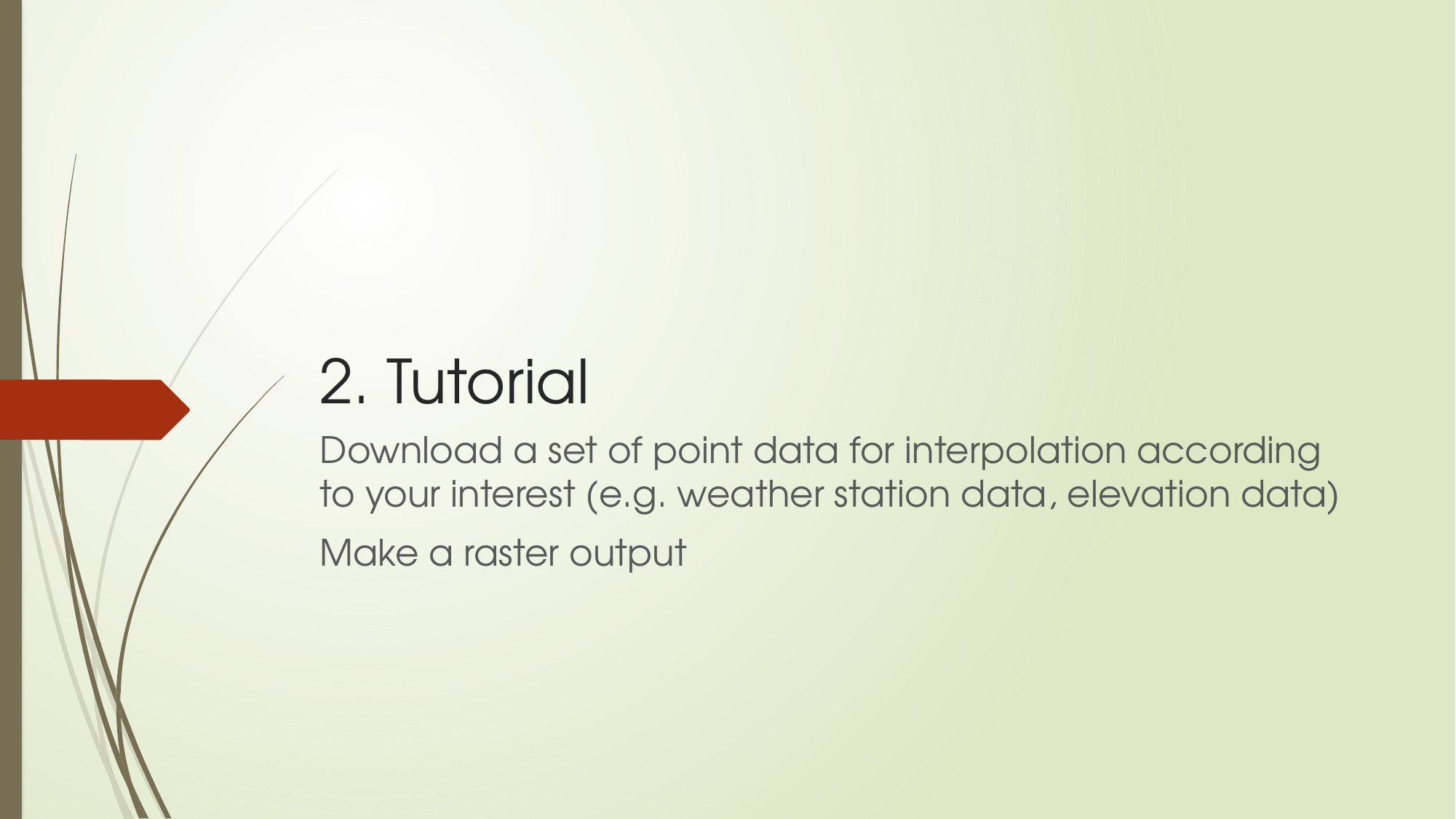

# 2. Tutorial
Download a set of point data for interpolation according to your interest (e.g. weather station data, elevation data)
Make a raster output